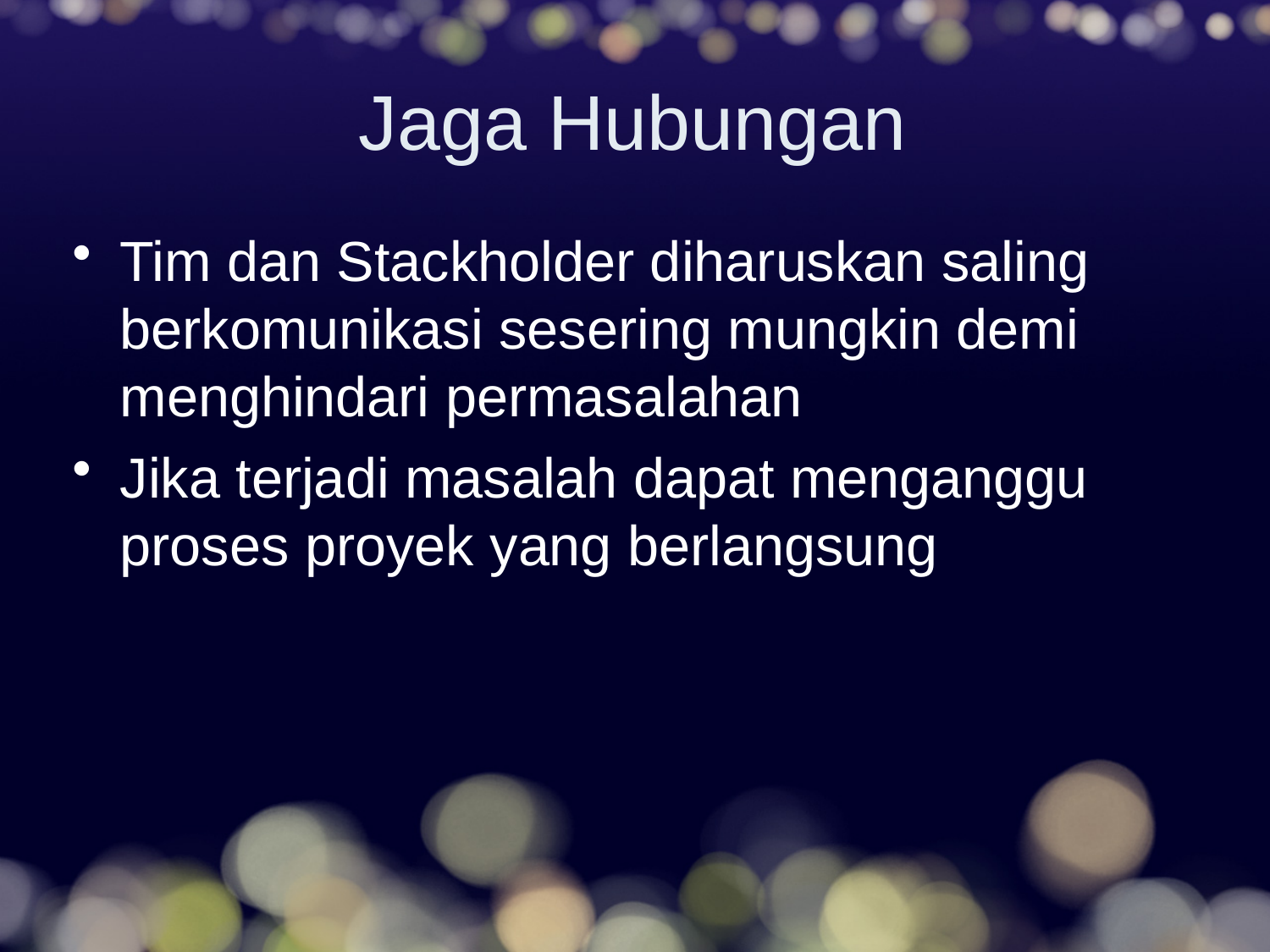

# Jaga Hubungan
Tim dan Stackholder diharuskan saling berkomunikasi sesering mungkin demi menghindari permasalahan
Jika terjadi masalah dapat menganggu proses proyek yang berlangsung